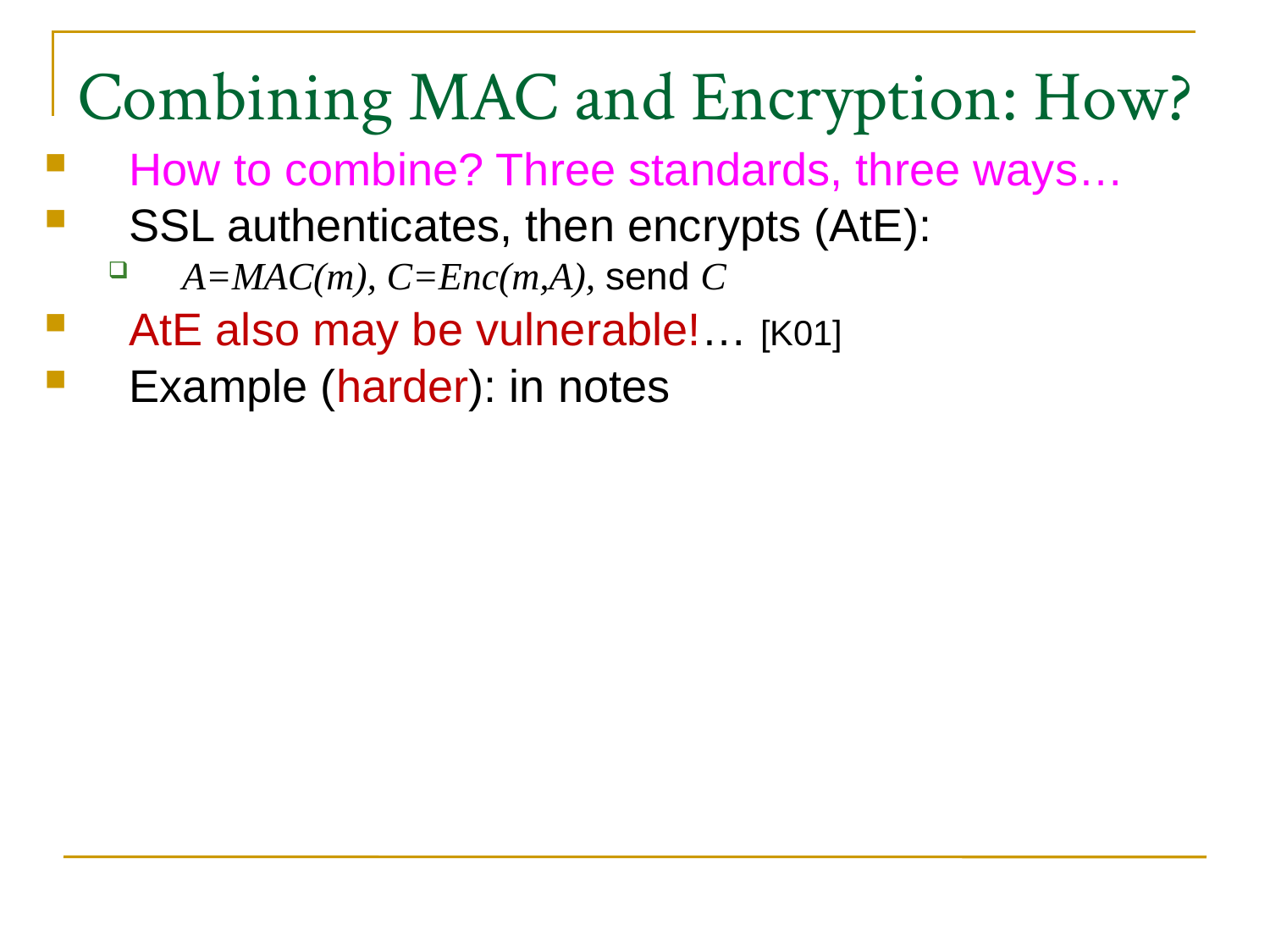

Combining MAC and Encryption: How?
How to combine? Three standards, three ways…
SSL authenticates, then encrypts (AtE):
A=MAC(m), C=Enc(m,A), send C
AtE also may be vulnerable!… [K01]
Example (harder): in notes